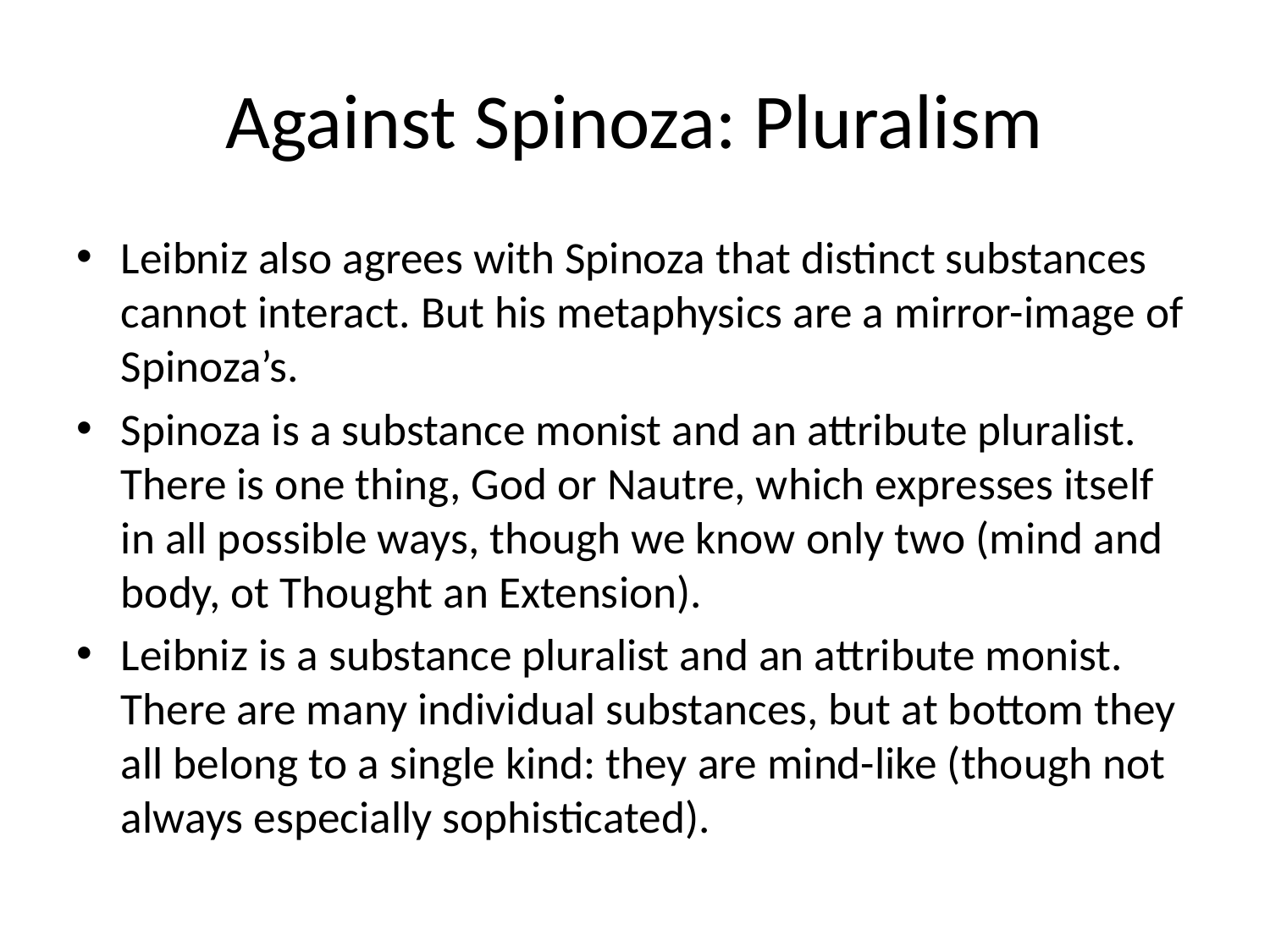

# Against Spinoza: Pluralism
Leibniz also agrees with Spinoza that distinct substances cannot interact. But his metaphysics are a mirror-image of Spinoza’s.
Spinoza is a substance monist and an attribute pluralist. There is one thing, God or Nautre, which expresses itself in all possible ways, though we know only two (mind and body, ot Thought an Extension).
Leibniz is a substance pluralist and an attribute monist.  There are many individual substances, but at bottom they all belong to a single kind: they are mind-like (though not always especially sophisticated).